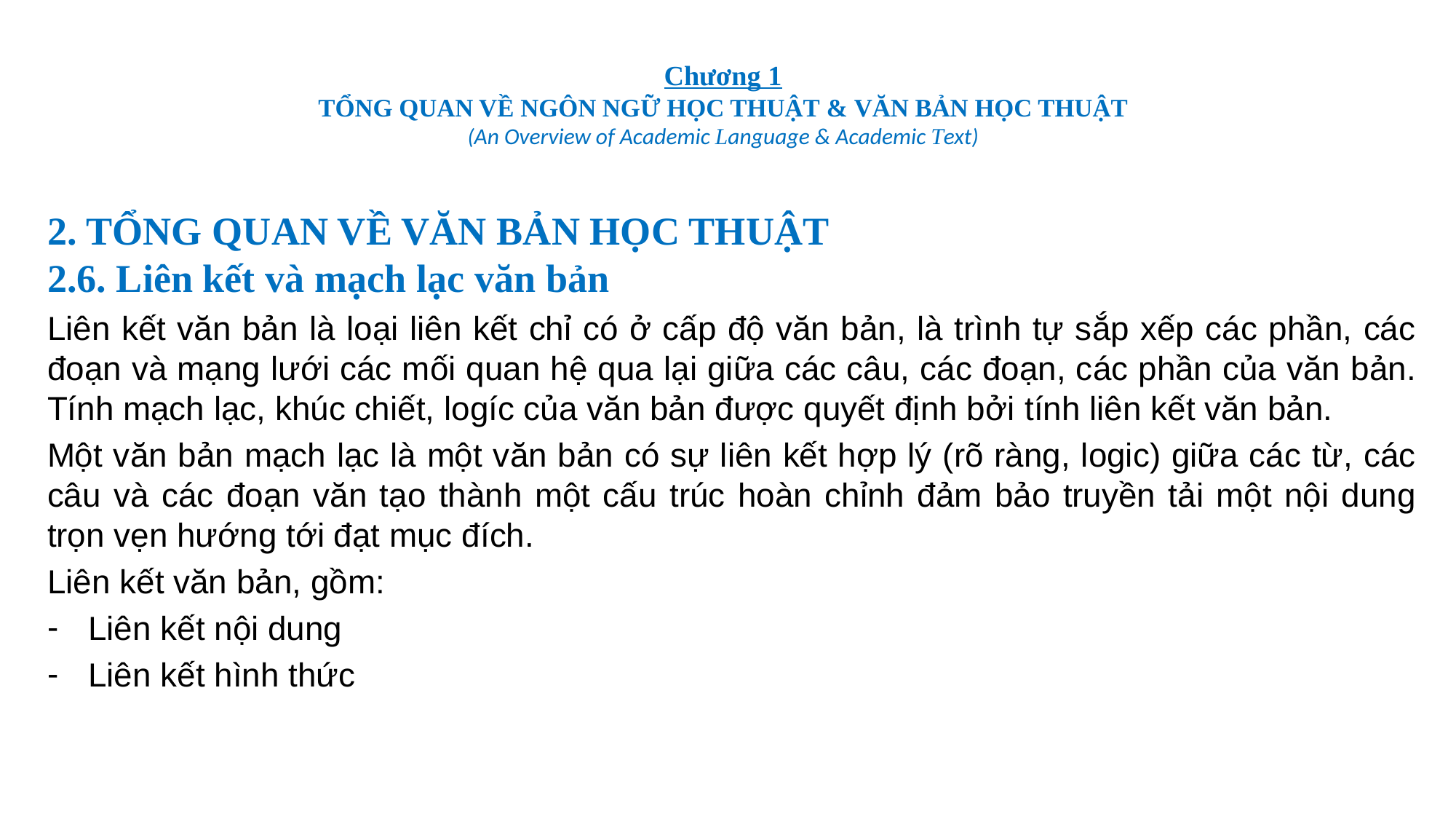

# Chương 1 TỔNG QUAN VỀ NGÔN NGỮ HỌC THUẬT & VĂN BẢN HỌC THUẬT (An Overview of Academic Language & Academic Text)
2. TỔNG QUAN VỀ VĂN BẢN HỌC THUẬT
2.6. Liên kết và mạch lạc văn bản
Liên kết văn bản là loại liên kết chỉ có ở cấp độ văn bản, là trình tự sắp xếp các phần, các đoạn và mạng lưới các mối quan hệ qua lại giữa các câu, các đoạn, các phần của văn bản. Tính mạch lạc, khúc chiết, logíc của văn bản được quyết định bởi tính liên kết văn bản.
Một văn bản mạch lạc là một văn bản có sự liên kết hợp lý (rõ ràng, logic) giữa các từ, các câu và các đoạn văn tạo thành một cấu trúc hoàn chỉnh đảm bảo truyền tải một nội dung trọn vẹn hướng tới đạt mục đích.
Liên kết văn bản, gồm:
Liên kết nội dung
Liên kết hình thức